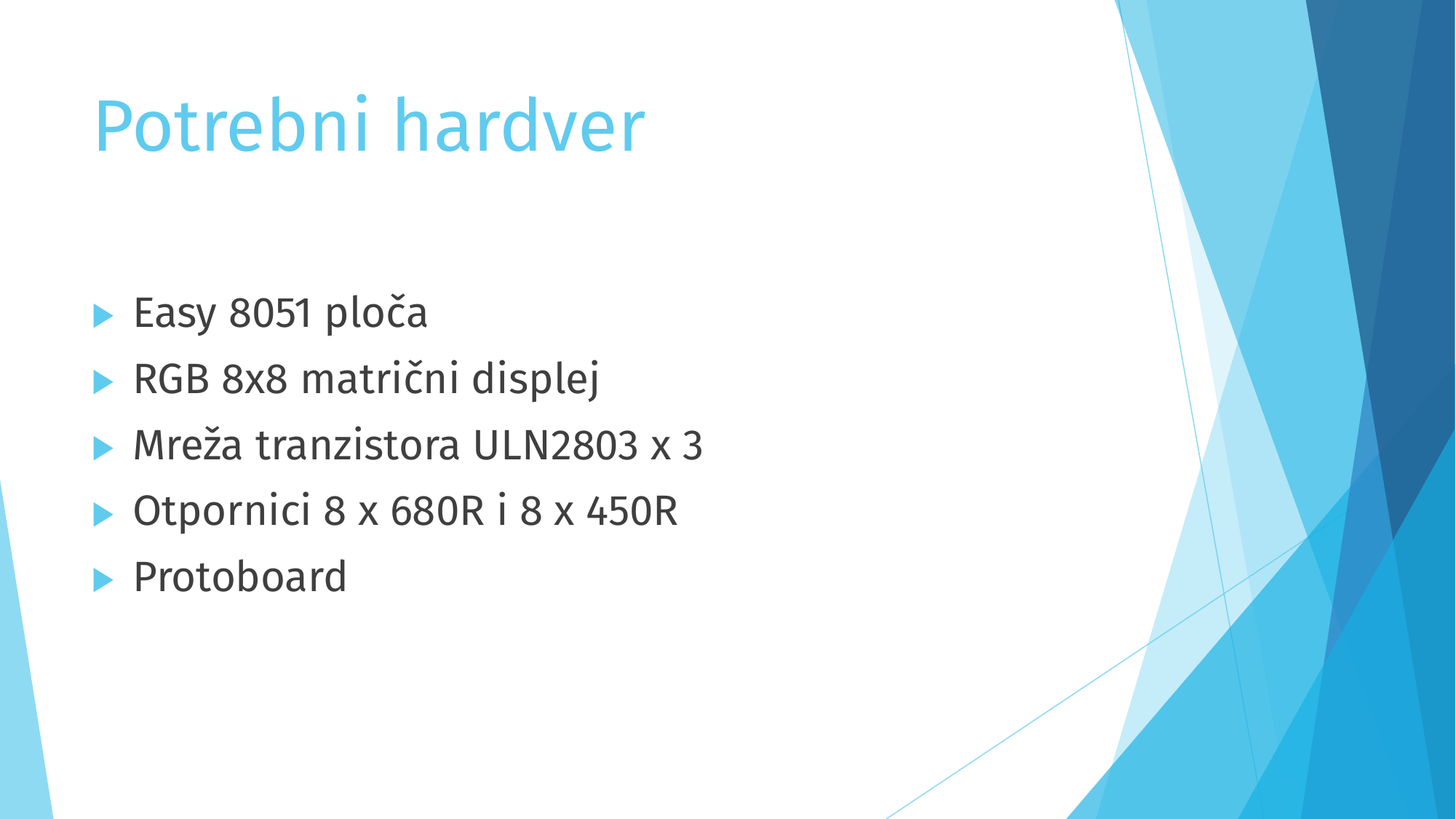

# Potrebni hardver

Easy 8051 ploča
RGB 8x8 matrični displej
Mreža tranzistora ULN2803 x 3
Otpornici 8 x 680R i 8 x 450R
Protoboard